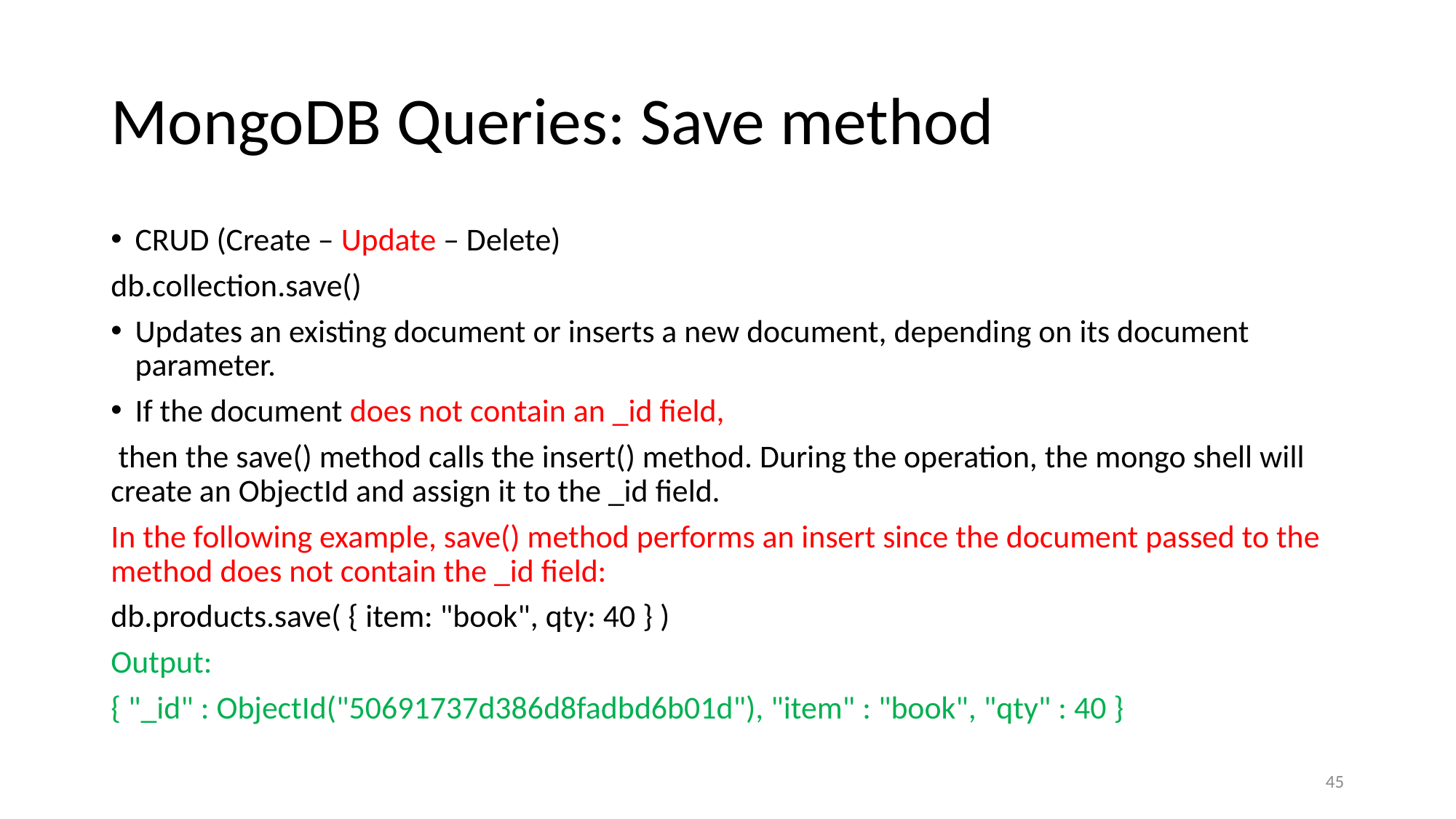

# MongoDB Queries: Save method
CRUD (Create – Update – Delete)
db.collection.save()
Updates an existing document or inserts a new document, depending on its document parameter.
If the document does not contain an _id field,
 then the save() method calls the insert() method. During the operation, the mongo shell will create an ObjectId and assign it to the _id field.
In the following example, save() method performs an insert since the document passed to the method does not contain the _id field:
db.products.save( { item: "book", qty: 40 } )
Output:
{ "_id" : ObjectId("50691737d386d8fadbd6b01d"), "item" : "book", "qty" : 40 }
45